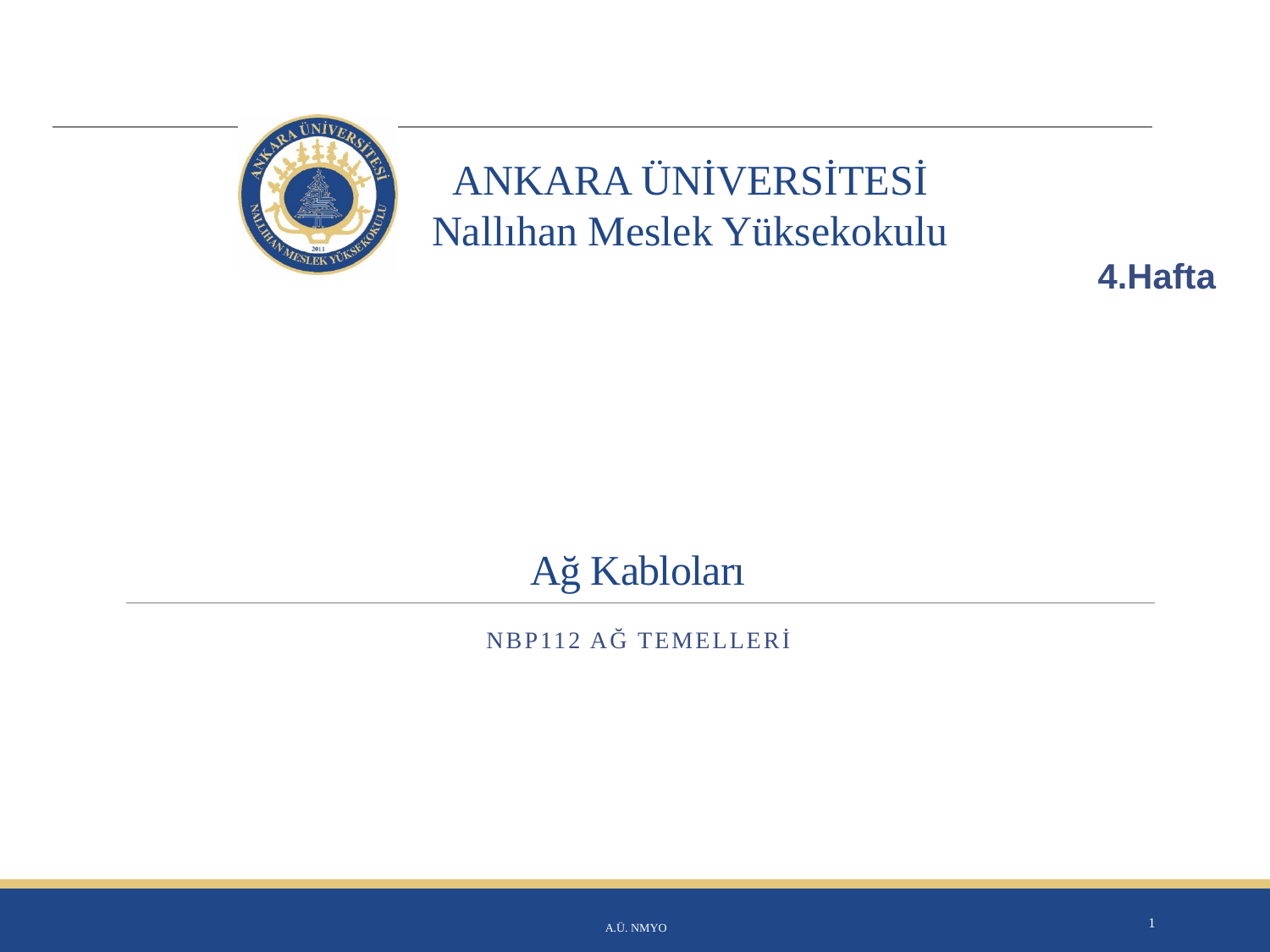

4.Hafta
Ağ Kablo Çeşitleri
# Ağ Kabloları
Nbp112 ağ temelleri
A.Ü. NMYO
1